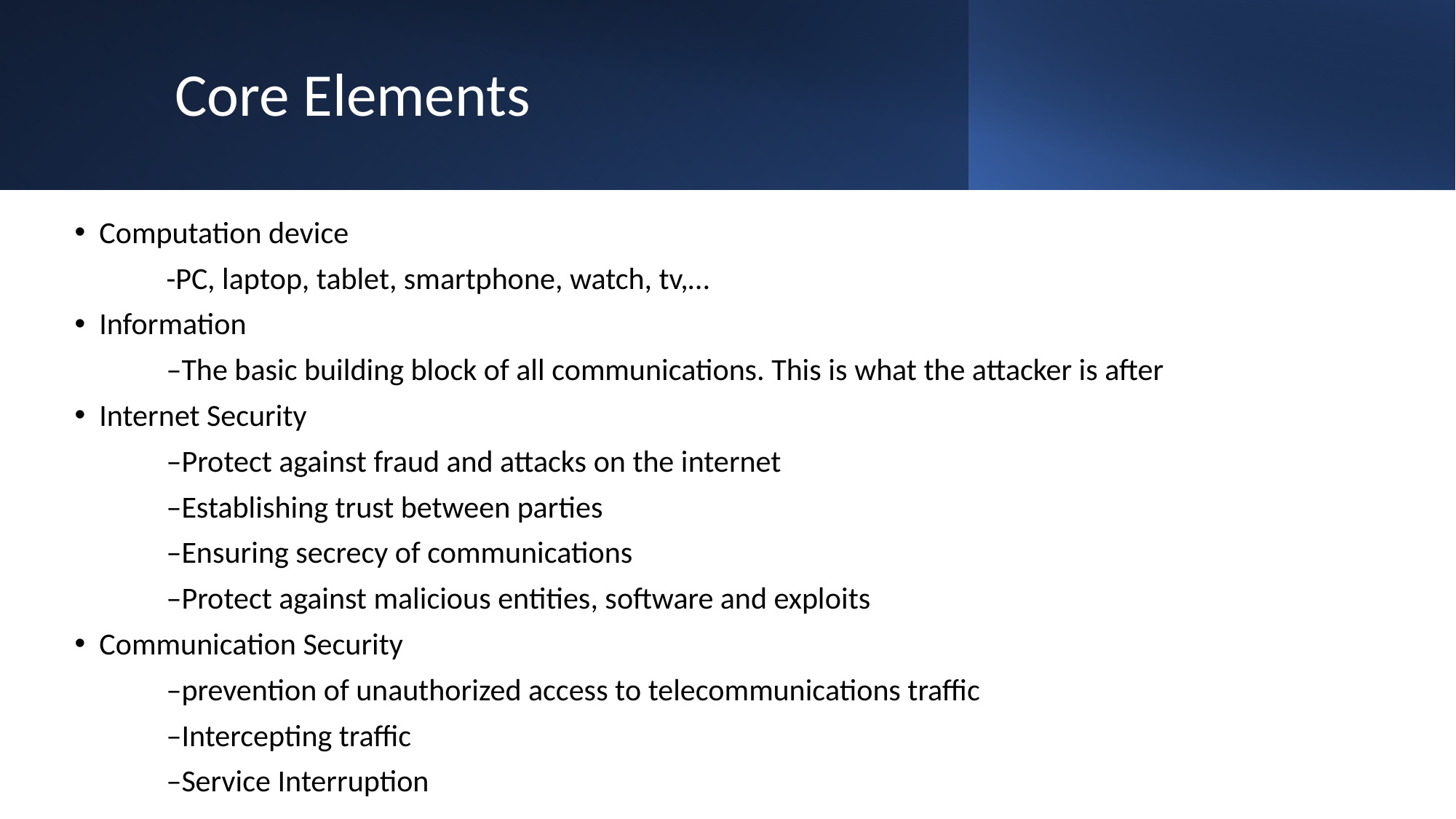

# Core Elements
Computation device
	-PC, laptop, tablet, smartphone, watch, tv,…
Information
	–The basic building block of all communications. This is what the attacker is after
Internet Security
	–Protect against fraud and attacks on the internet
	–Establishing trust between parties
	–Ensuring secrecy of communications
	–Protect against malicious entities, software and exploits
Communication Security
	–prevention of unauthorized access to telecommunications traffic
	–Intercepting traffic
	–Service Interruption